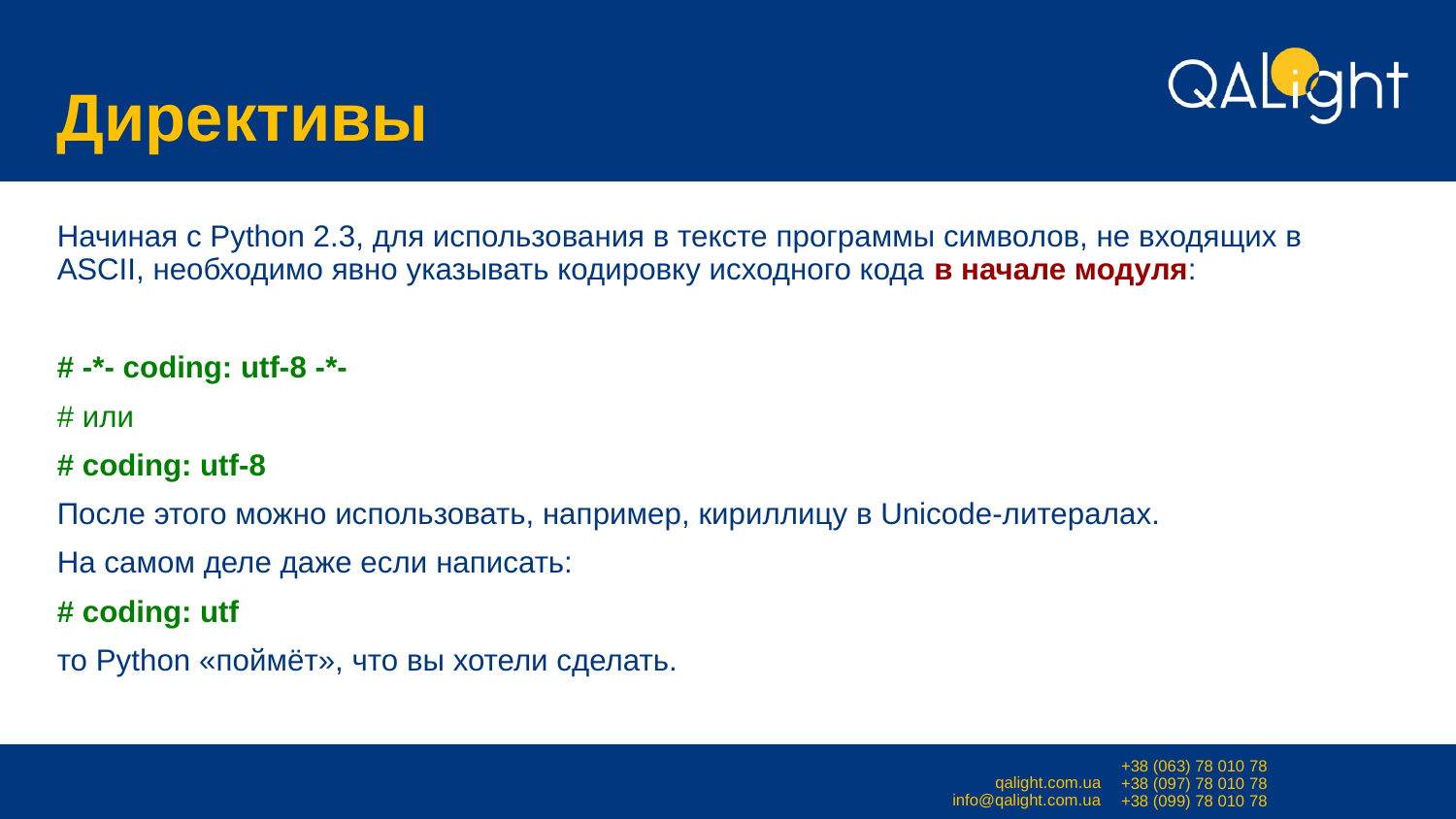

# Директивы
Начиная с Python 2.3, для использования в тексте программы символов, не входящих в ASCII, необходимо явно указывать кодировку исходного кода в начале модуля:

# -*- coding: utf-8 -*-
# или
# coding: utf-8
После этого можно использовать, например, кириллицу в Unicode-литералах.
На самом деле даже если написать:
# coding: utf
то Python «поймёт», что вы хотели сделать.